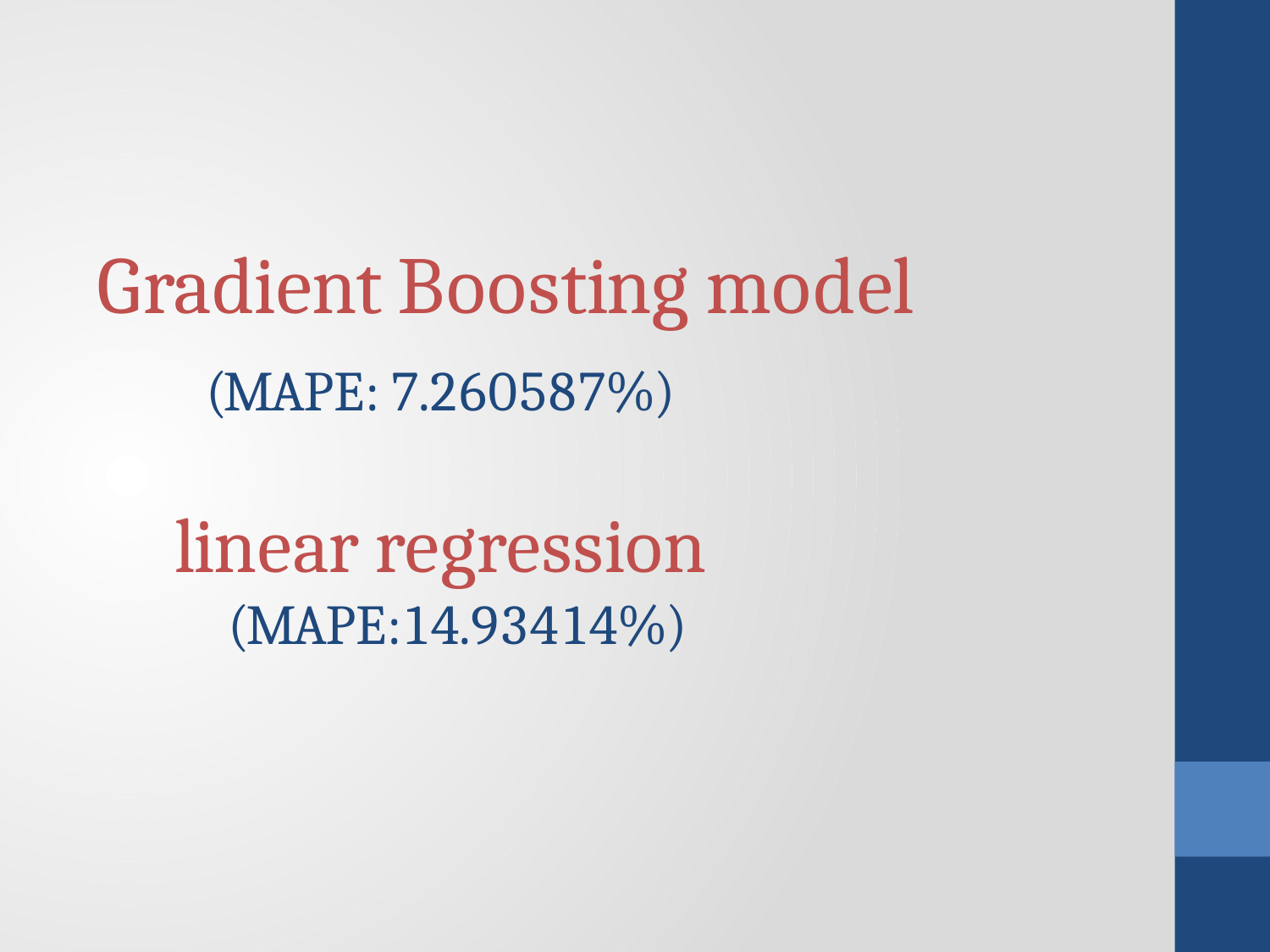

# Gradient Boosting model (MAPE: 7.260587%) linear regression (MAPE:14.93414%)